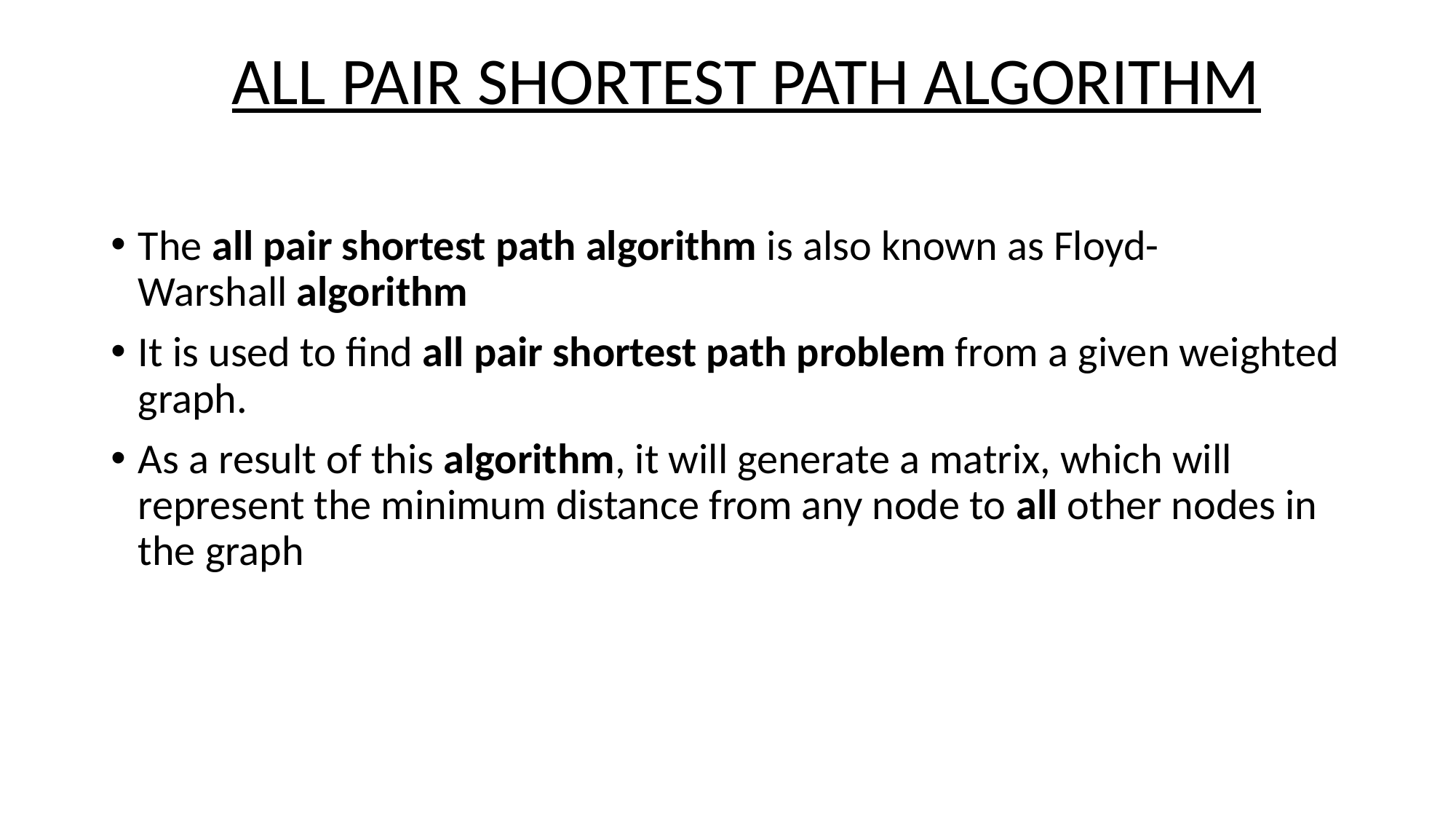

# ALL PAIR SHORTEST PATH ALGORITHM
The all pair shortest path algorithm is also known as Floyd-Warshall algorithm
It is used to find all pair shortest path problem from a given weighted graph.
As a result of this algorithm, it will generate a matrix, which will represent the minimum distance from any node to all other nodes in the graph